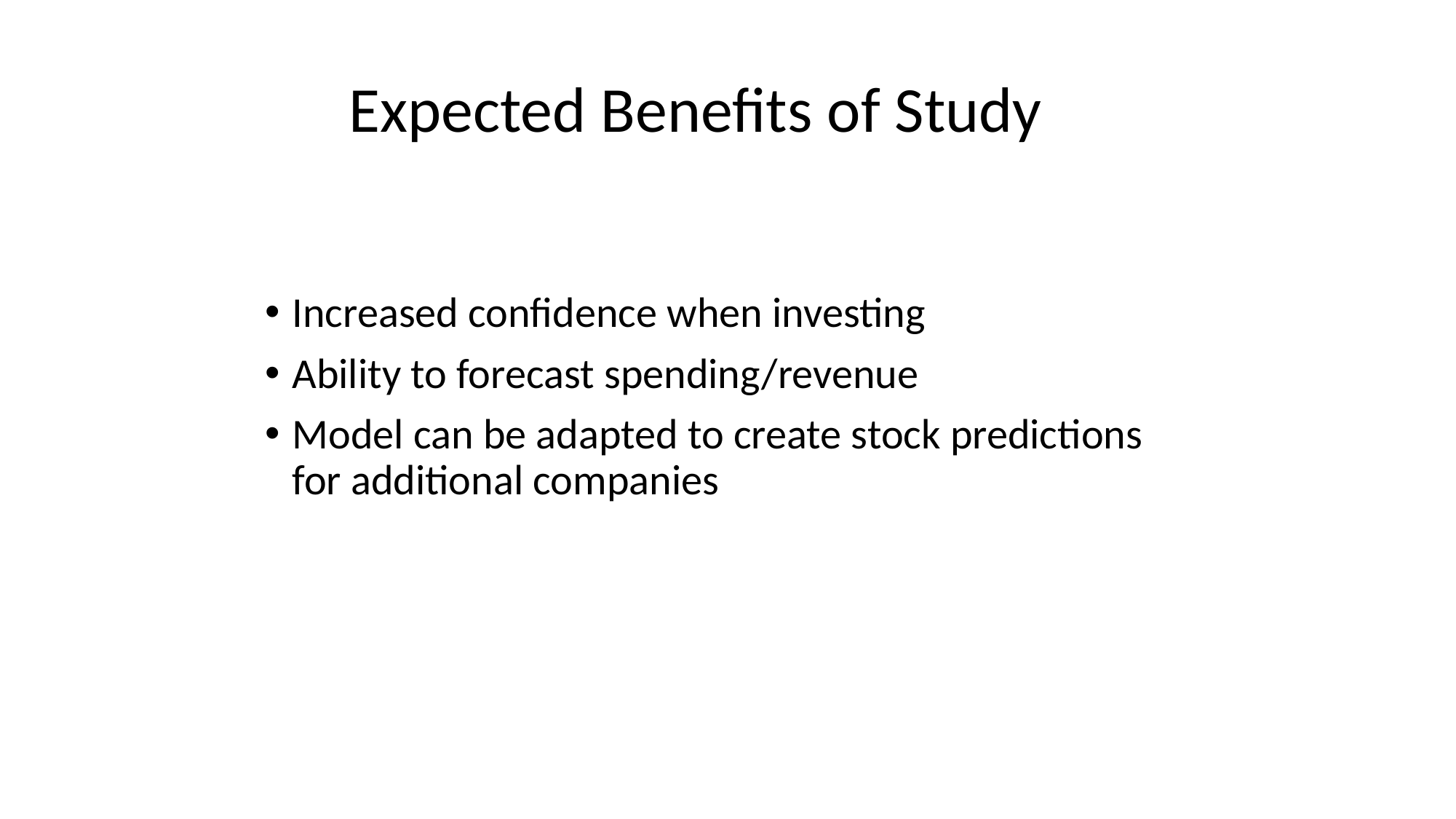

Expected Benefits of Study
Increased confidence when investing
Ability to forecast spending/revenue
Model can be adapted to create stock predictions for additional companies